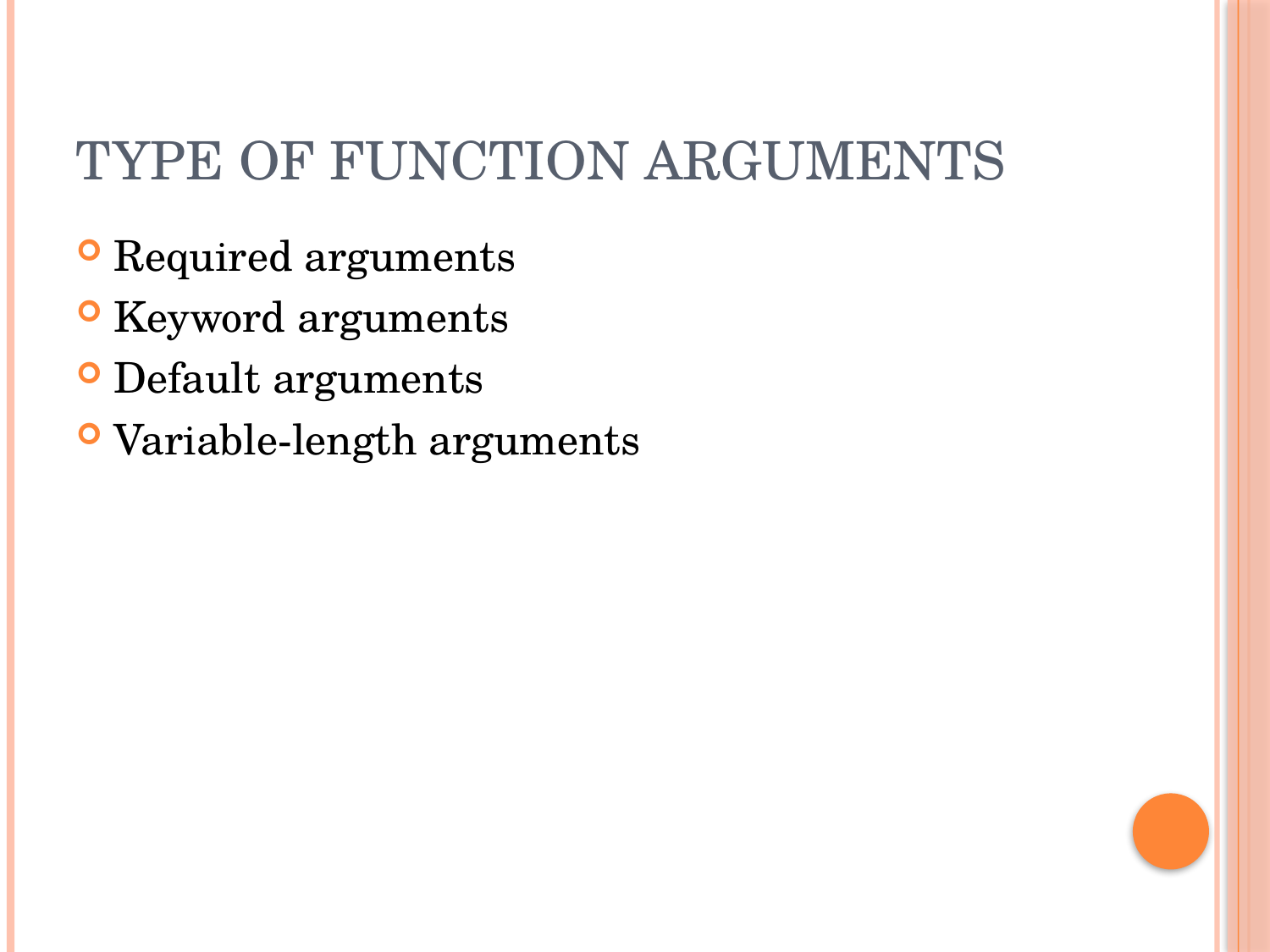

# Type Of function Arguments
Required arguments
Keyword arguments
Default arguments
Variable-length arguments